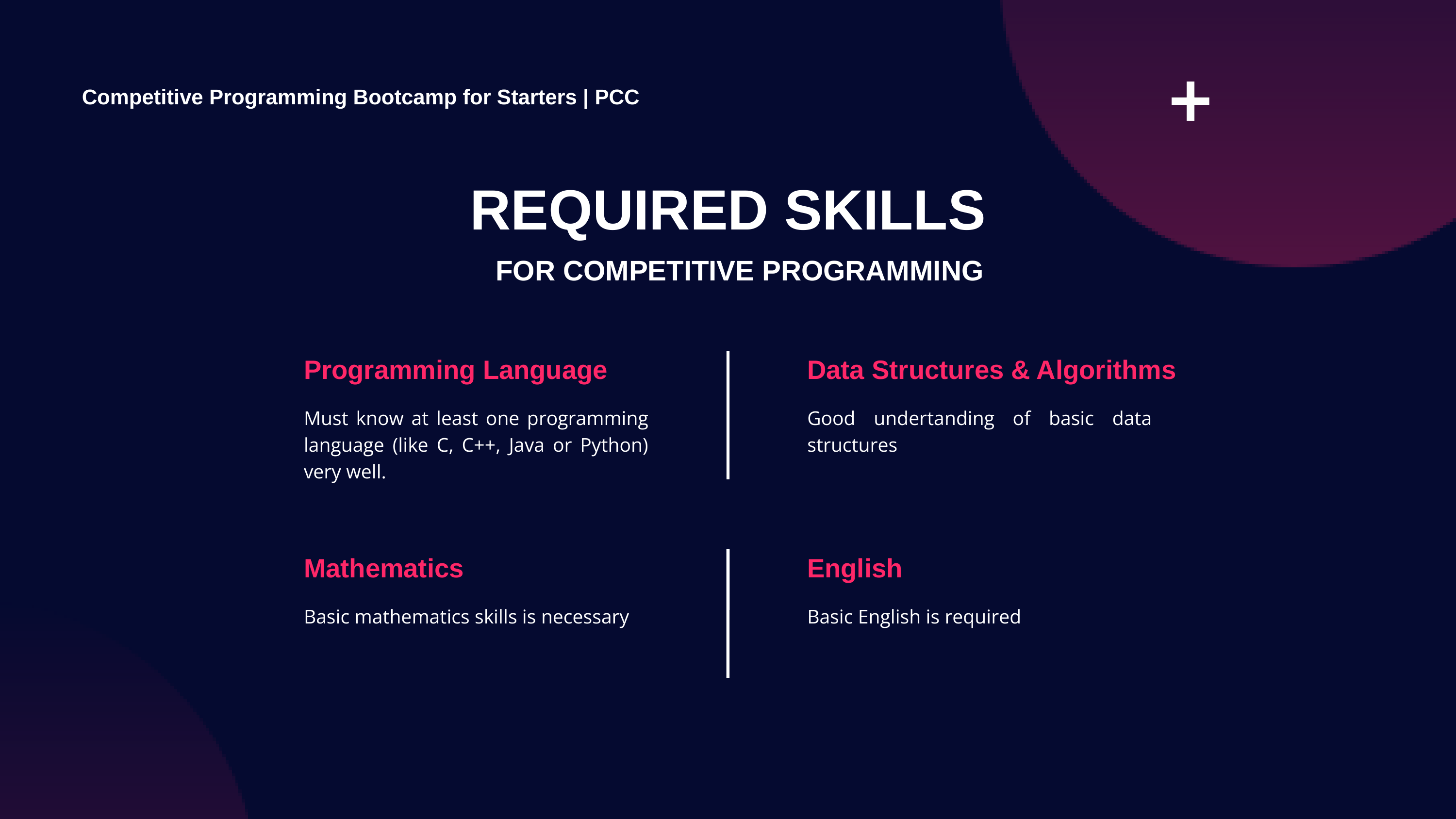

Competitive Programming Bootcamp for Starters | PCC

REQUIRED SKILLS
FOR COMPETITIVE PROGRAMMING

Programming Language
Data Structures & Algorithms
Must know at least one programming language (like C, C++, Java or Python) very well.
Good undertanding of basic data structures

Mathematics
English
Basic mathematics skills is necessary
Basic English is required